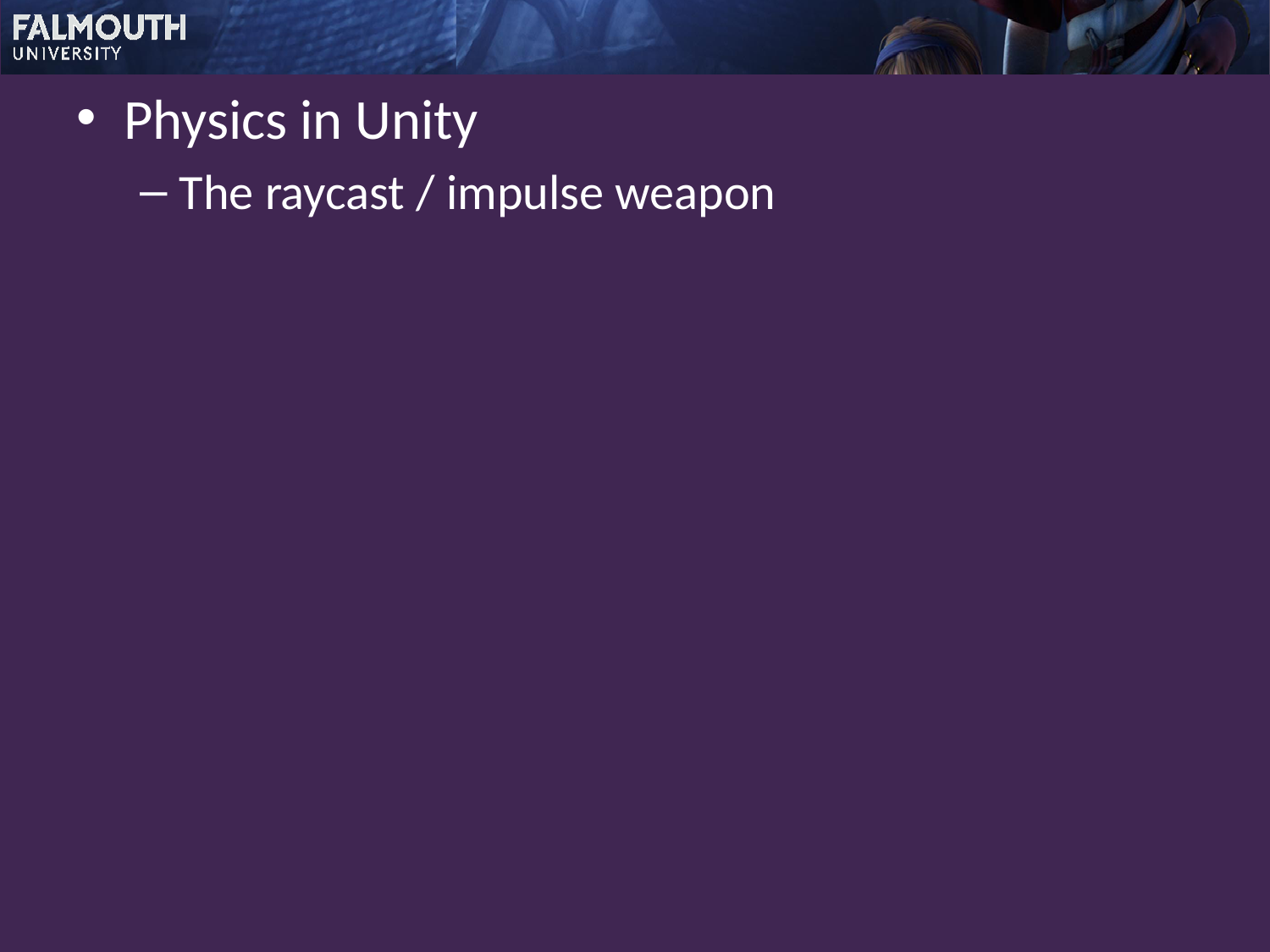

Physics in Unity
The raycast / impulse weapon